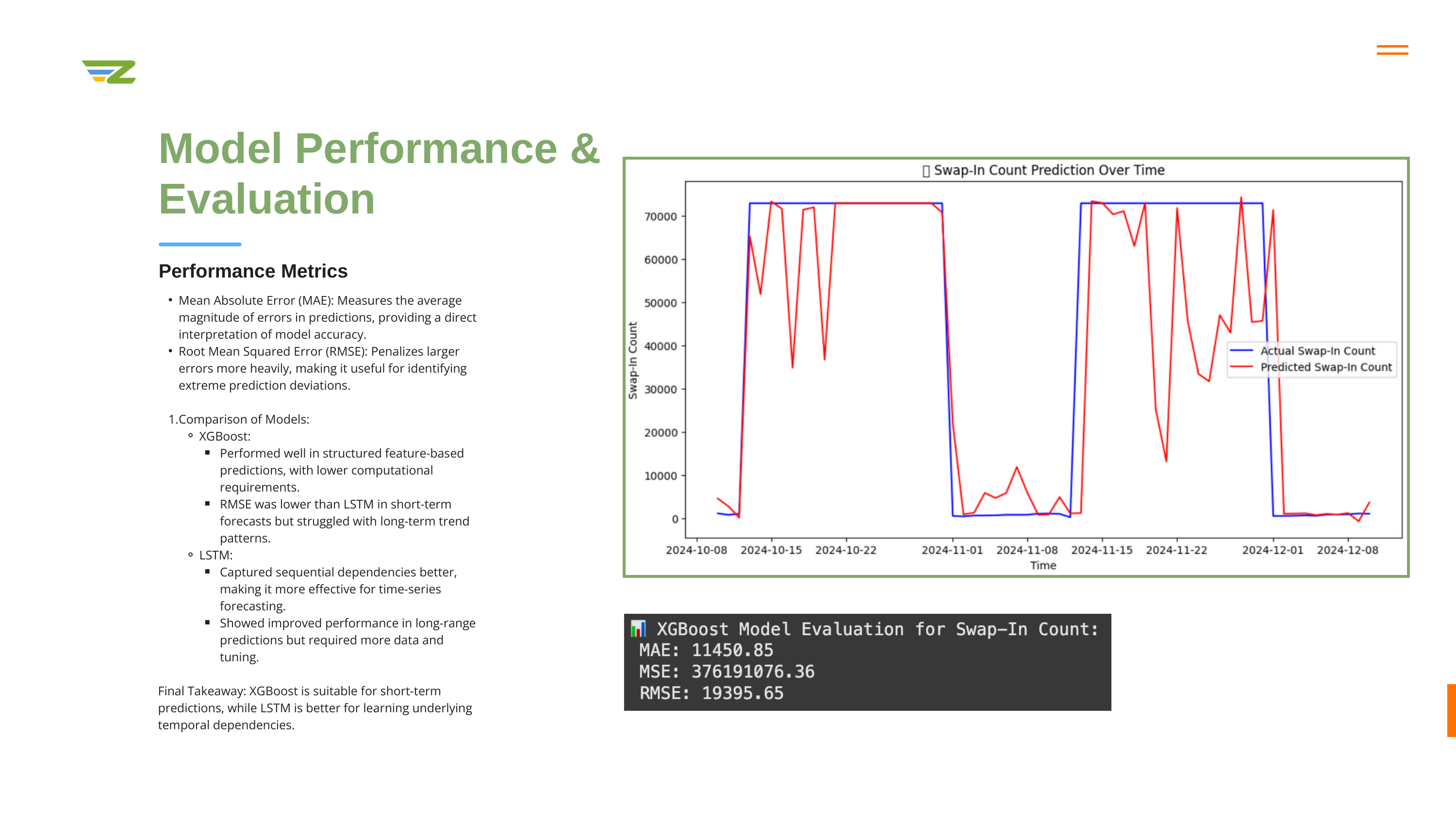

Model Performance & Evaluation

Performance Metrics
Mean Absolute Error (MAE): Measures the average magnitude of errors in predictions, providing a direct interpretation of model accuracy.
Root Mean Squared Error (RMSE): Penalizes larger errors more heavily, making it useful for identifying extreme prediction deviations.

Comparison of Models:
XGBoost:
Performed well in structured feature-based predictions, with lower computational requirements.
RMSE was lower than LSTM in short-term forecasts but struggled with long-term trend patterns.
LSTM:
Captured sequential dependencies better, making it more effective for time-series forecasting.
Showed improved performance in long-range predictions but required more data and tuning.

Final Takeaway: XGBoost is suitable for short-term predictions, while LSTM is better for learning underlying temporal dependencies.